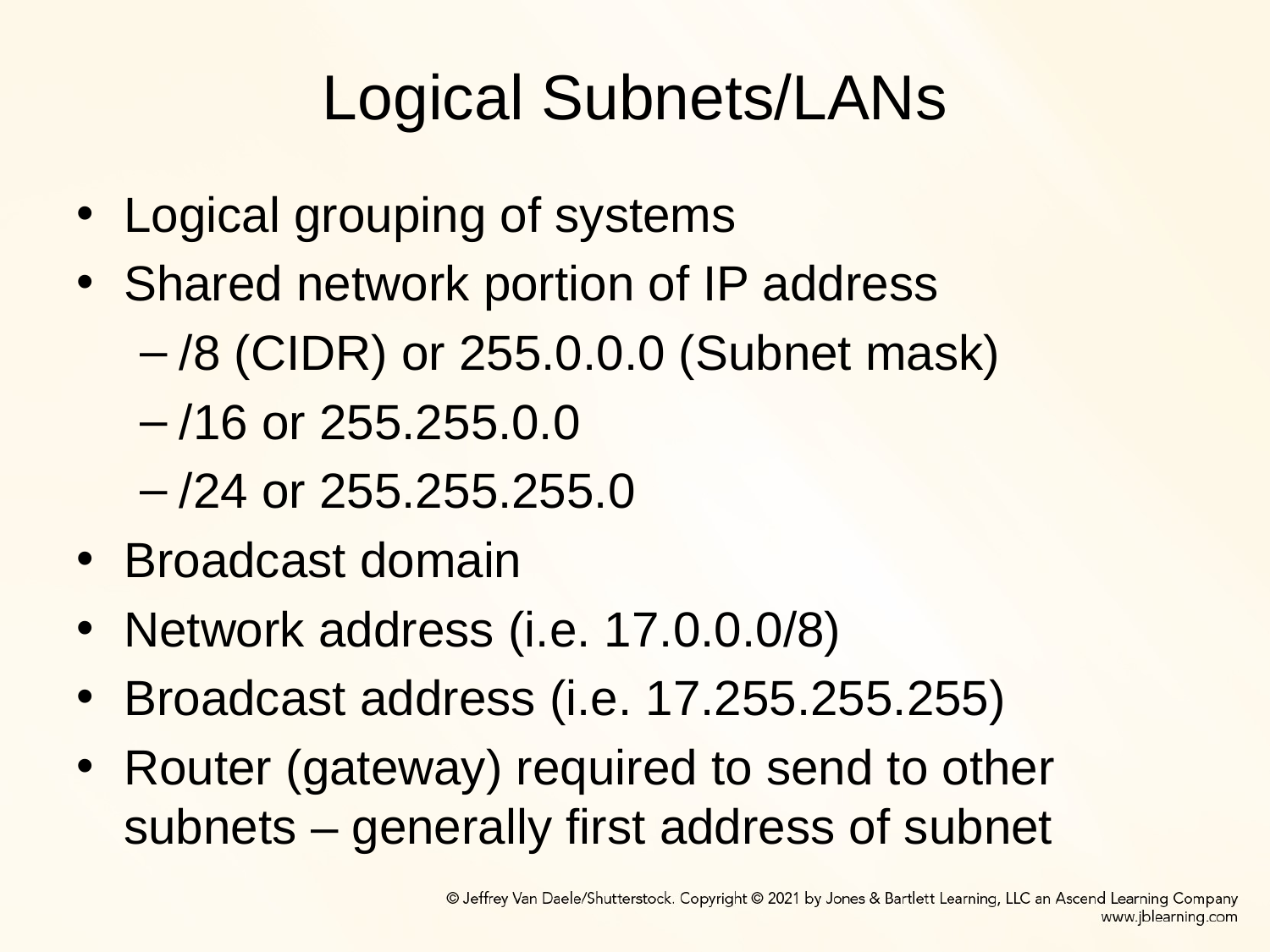

# Logical Subnets/LANs
Logical grouping of systems
Shared network portion of IP address
/8 (CIDR) or 255.0.0.0 (Subnet mask)
/16 or 255.255.0.0
/24 or 255.255.255.0
Broadcast domain
Network address (i.e. 17.0.0.0/8)
Broadcast address (i.e. 17.255.255.255)
Router (gateway) required to send to other subnets – generally first address of subnet